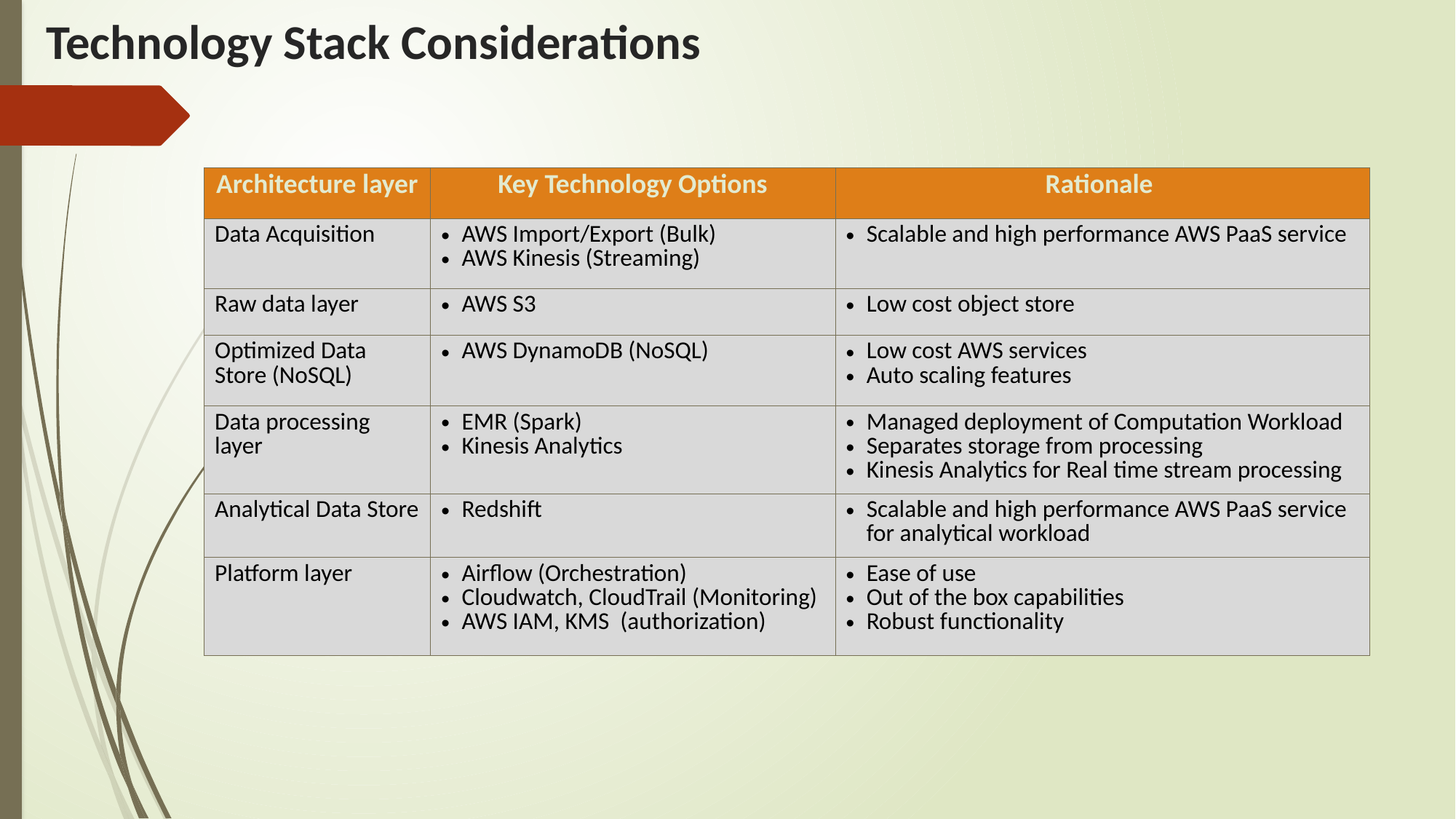

# Technology Stack Considerations
| Architecture layer | Key Technology Options | Rationale |
| --- | --- | --- |
| Data Acquisition | AWS Import/Export (Bulk) AWS Kinesis (Streaming) | Scalable and high performance AWS PaaS service |
| Raw data layer | AWS S3 | Low cost object store |
| Optimized Data Store (NoSQL) | AWS DynamoDB (NoSQL) | Low cost AWS services Auto scaling features |
| Data processing layer | EMR (Spark) Kinesis Analytics | Managed deployment of Computation Workload Separates storage from processing Kinesis Analytics for Real time stream processing |
| Analytical Data Store | Redshift | Scalable and high performance AWS PaaS service for analytical workload |
| Platform layer | Airflow (Orchestration) Cloudwatch, CloudTrail (Monitoring) AWS IAM, KMS (authorization) | Ease of use Out of the box capabilities Robust functionality |